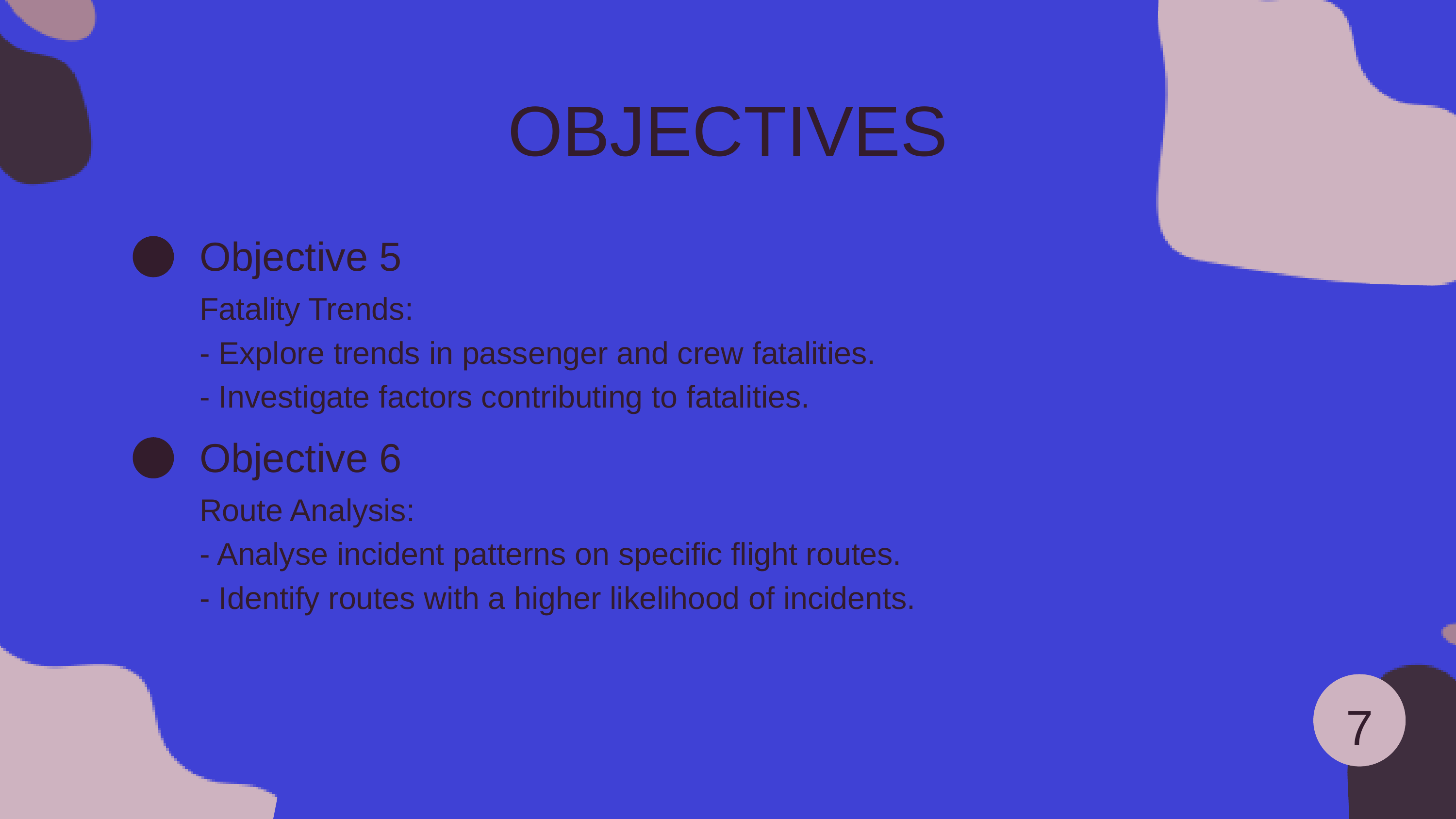

OBJECTIVES
Objective 5

Fatality Trends:
- Explore trends in passenger and crew fatalities.
- Investigate factors contributing to fatalities.
Objective 6

Route Analysis:
- Analyse incident patterns on specific flight routes.
- Identify routes with a higher likelihood of incidents.

7